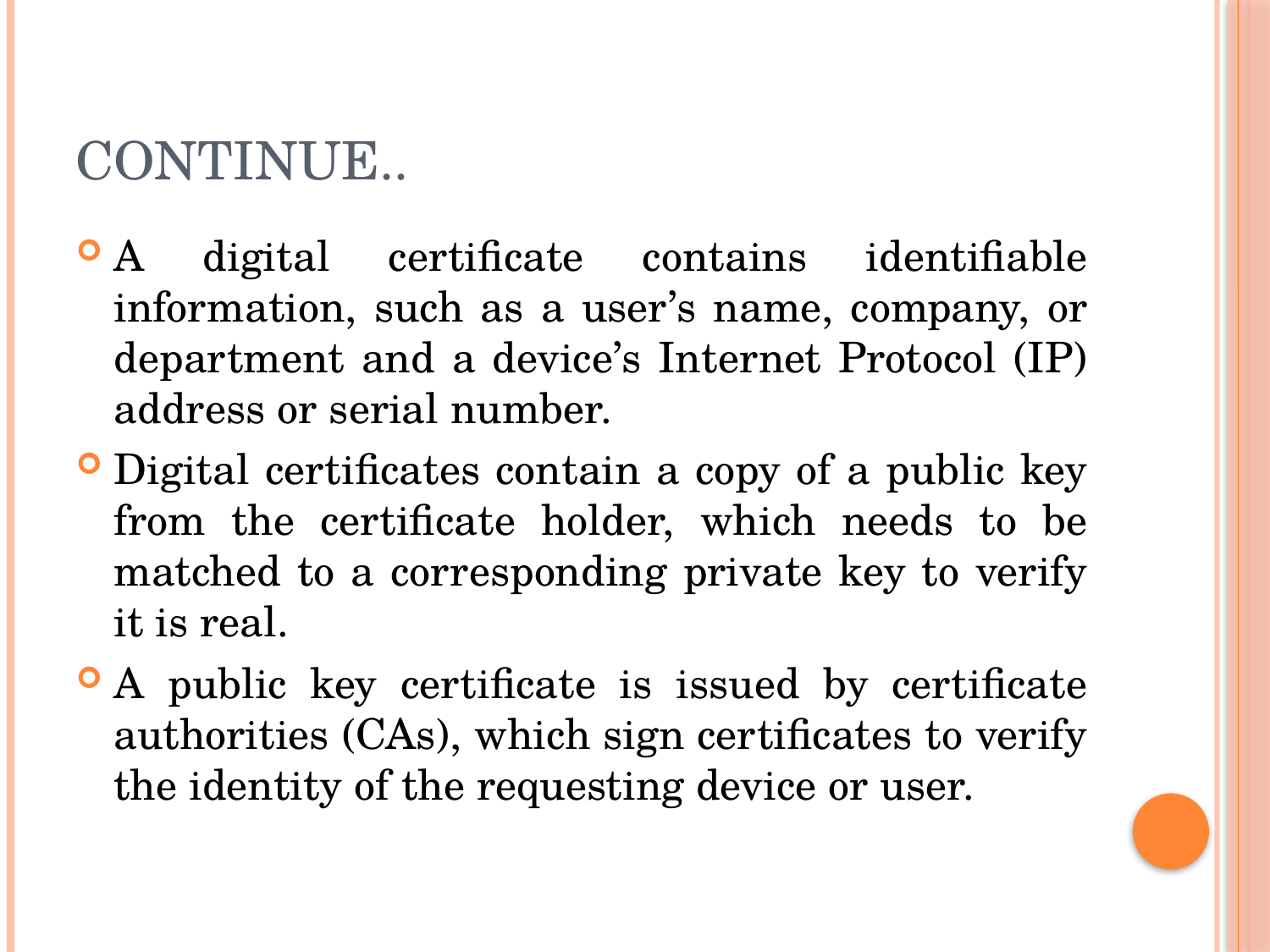

# Continue..
A digital certificate contains identifiable information, such as a user’s name, company, or department and a device’s Internet Protocol (IP) address or serial number.
Digital certificates contain a copy of a public key from the certificate holder, which needs to be matched to a corresponding private key to verify it is real.
A public key certificate is issued by certificate authorities (CAs), which sign certificates to verify the identity of the requesting device or user.